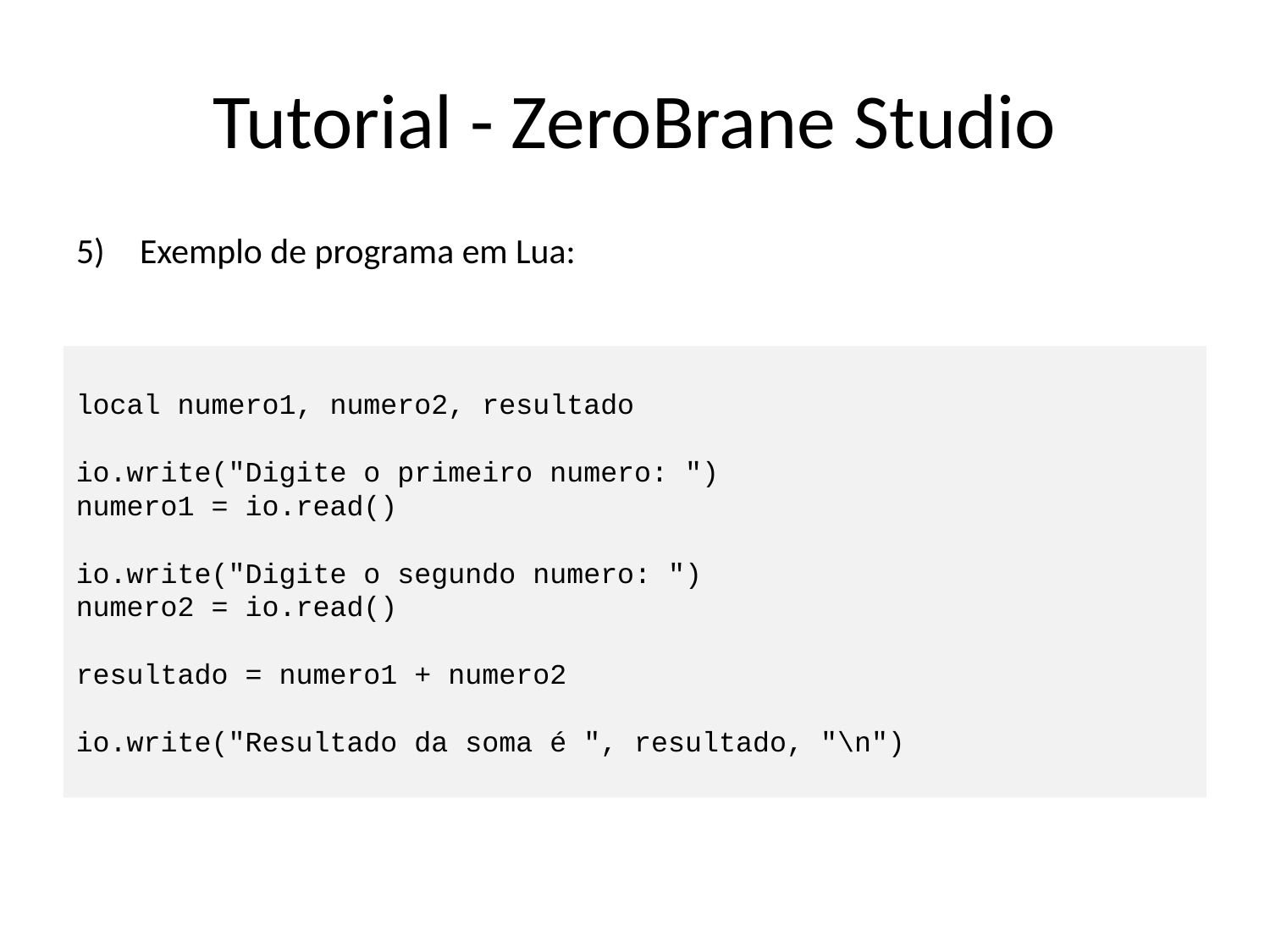

# Tutorial - ZeroBrane Studio
Exemplo de programa em Lua:

local numero1, numero2, resultado

io.write("Digite o primeiro numero: ")
numero1 = io.read()

io.write("Digite o segundo numero: ")
numero2 = io.read()

resultado = numero1 + numero2

io.write("Resultado da soma é ", resultado, "\n")